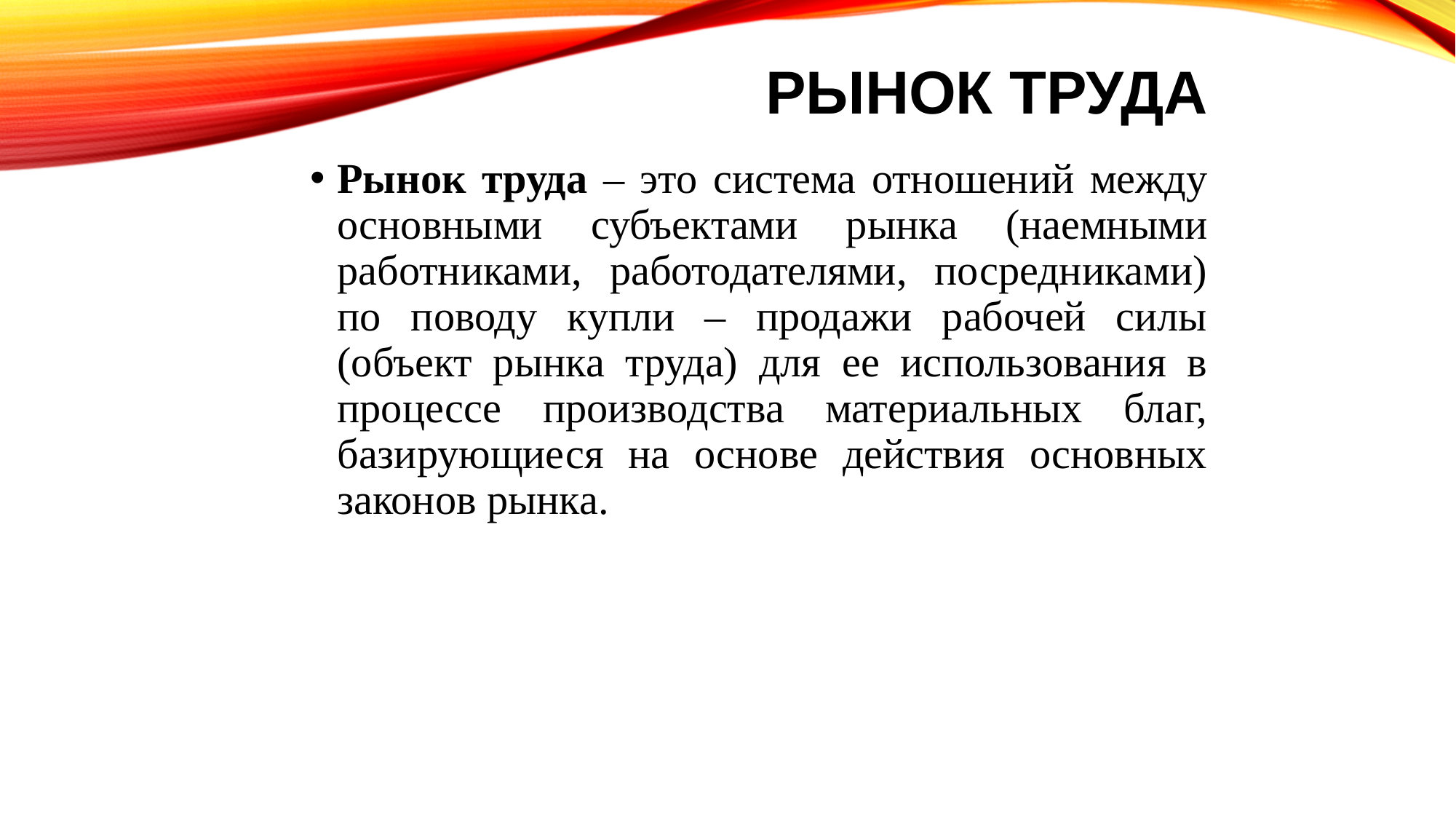

# Рынок труда
Рынок труда – это система отношений между основными субъектами рынка (наемными работниками, работодателями, посредниками) по поводу купли – продажи рабочей силы (объект рынка труда) для ее использования в процессе производства материальных благ, базирующиеся на основе действия основных законов рынка.